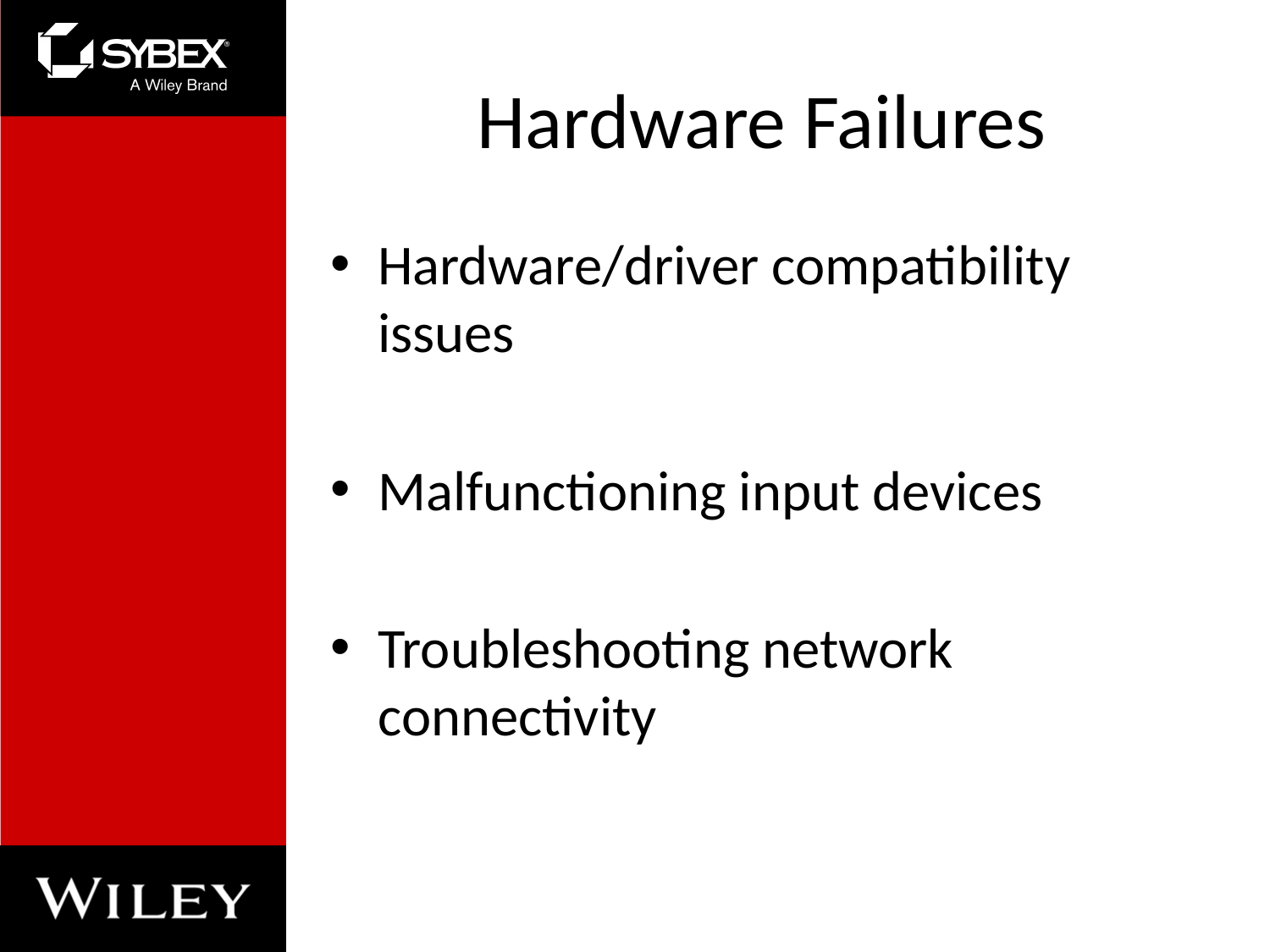

# Hardware Failures
Hardware/driver compatibility issues

Malfunctioning input devices

Troubleshooting network connectivity